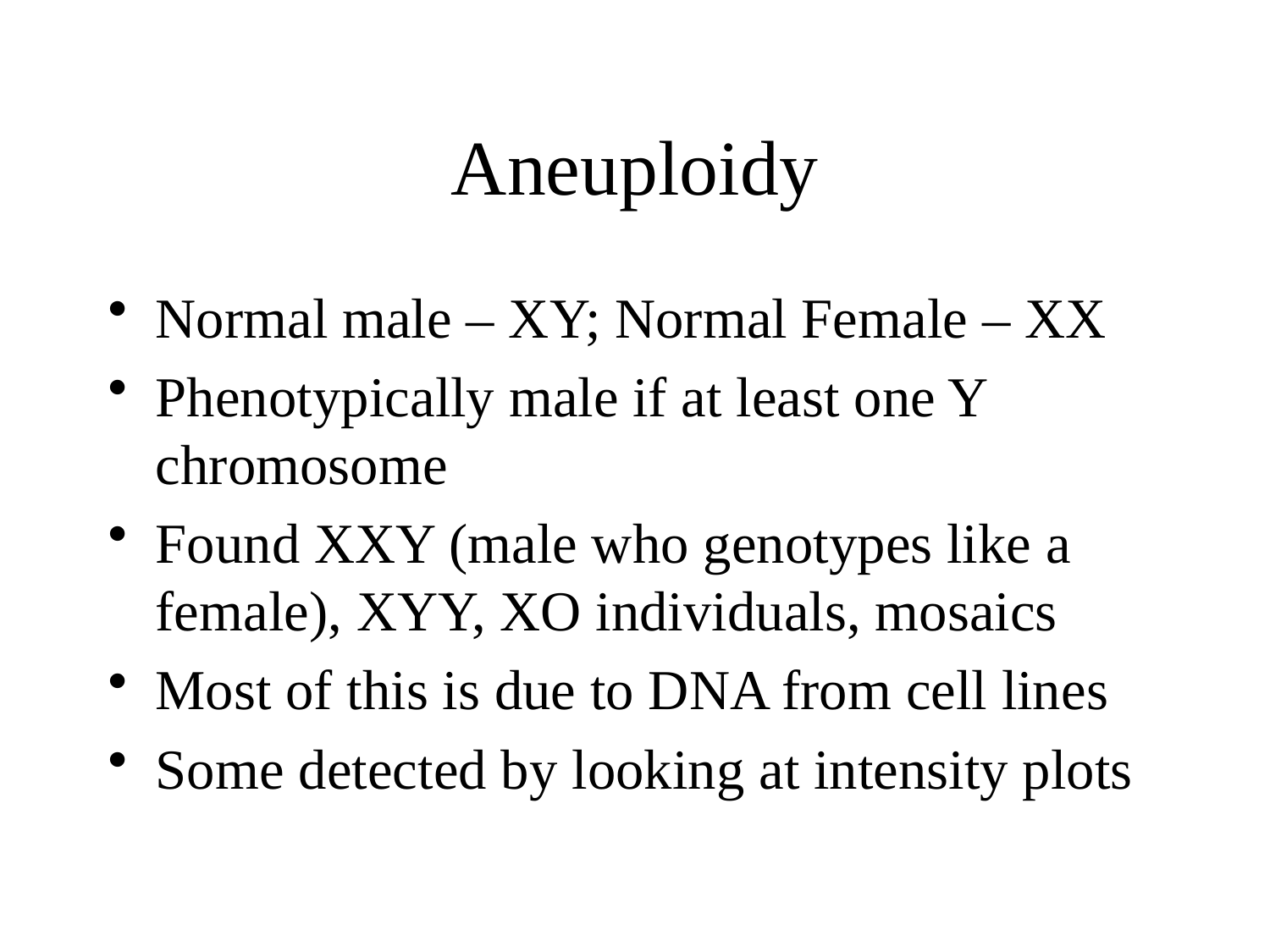

# Aneuploidy
Normal male – XY; Normal Female – XX
Phenotypically male if at least one Y chromosome
Found XXY (male who genotypes like a female), XYY, XO individuals, mosaics
Most of this is due to DNA from cell lines
Some detected by looking at intensity plots